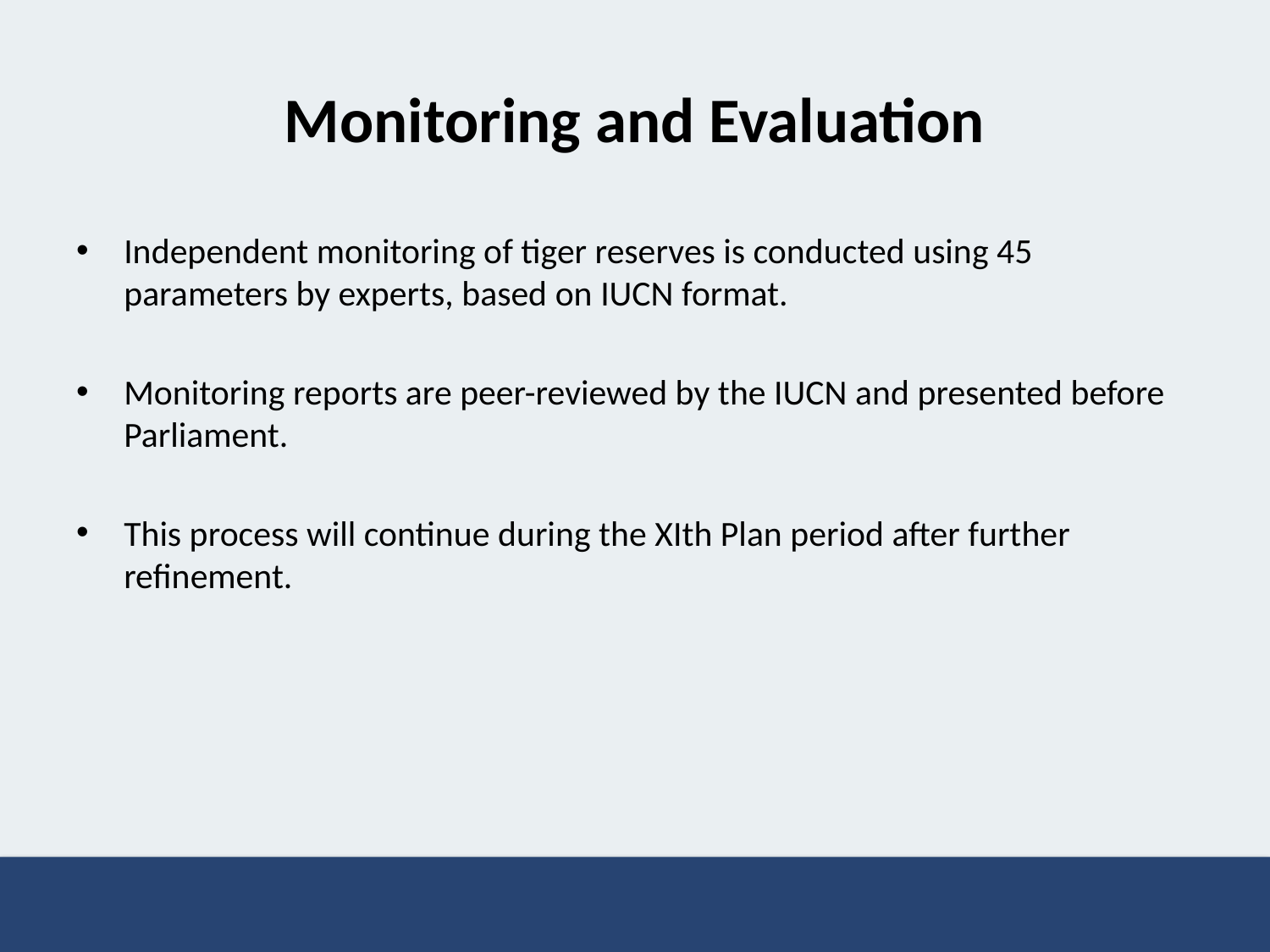

# Monitoring and Evaluation
Independent monitoring of tiger reserves is conducted using 45 parameters by experts, based on IUCN format.

Monitoring reports are peer-reviewed by the IUCN and presented before Parliament.

This process will continue during the XIth Plan period after further refinement.